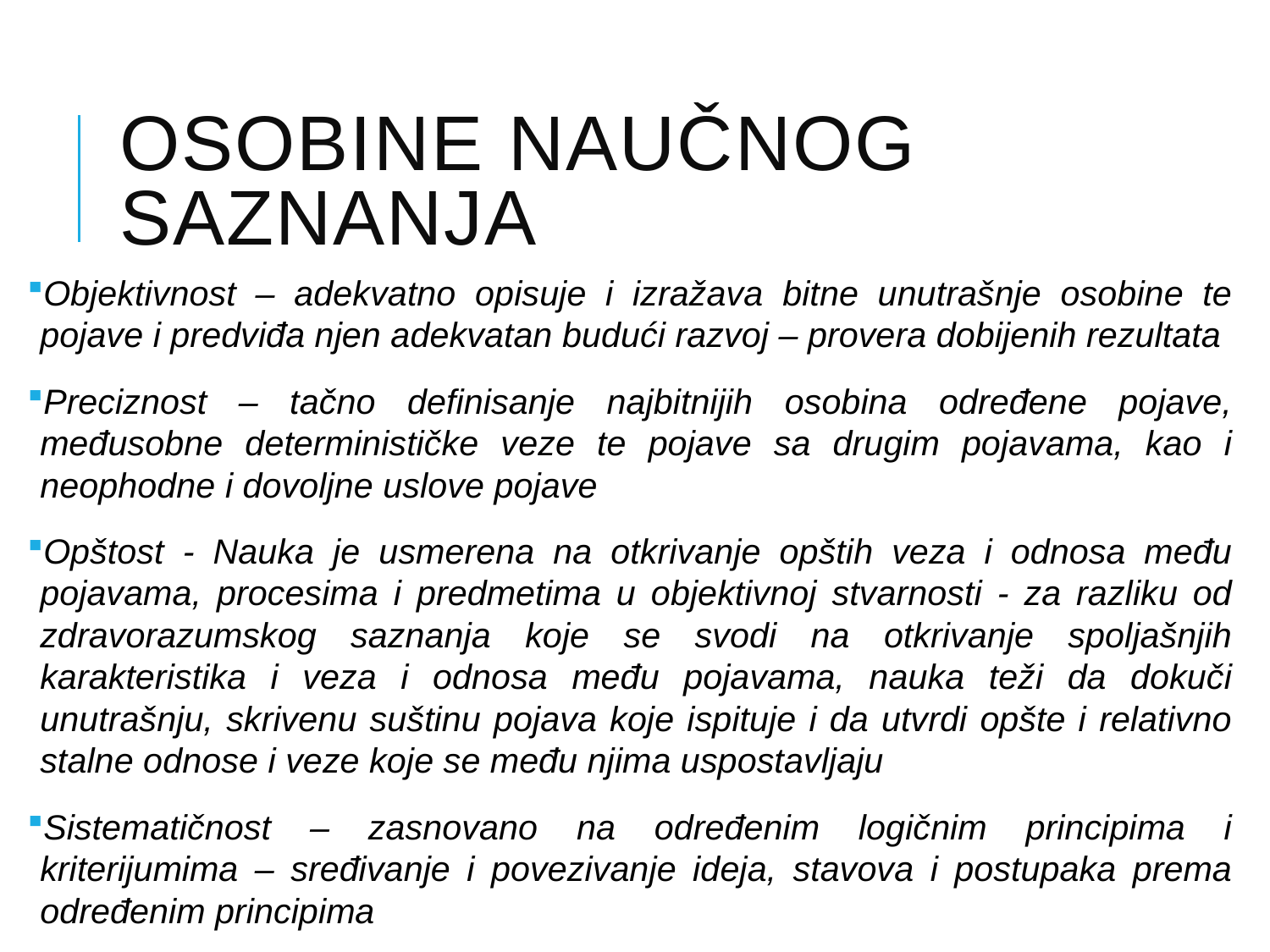

# Osobine naučnog saznanja
Objektivnost – adekvatno opisuje i izražava bitne unutrašnje osobine te pojave i predviđa njen adekvatan budući razvoj – provera dobijenih rezultata
Preciznost – tačno definisanje najbitnijih osobina određene pojave, međusobne determinističke veze te pojave sa drugim pojavama, kao i neophodne i dovoljne uslove pojave
Opštost - Nauka je usmerena na otkrivanje opštih veza i odnosa među pojavama, procesima i predmetima u objektivnoj stvarnosti - za razliku od zdravorazumskog saznanja koje se svodi na otkrivanje spoljašnjih karakteristika i veza i odnosa među pojavama, nauka teži da dokuči unutrašnju, skrivenu suštinu pojava koje ispituje i da utvrdi opšte i relativno stalne odnose i veze koje se među njima uspostavljaju
Sistematičnost – zasnovano na određenim logičnim principima i kriterijumima – sređivanje i povezivanje ideja, stavova i postupaka prema određenim principima